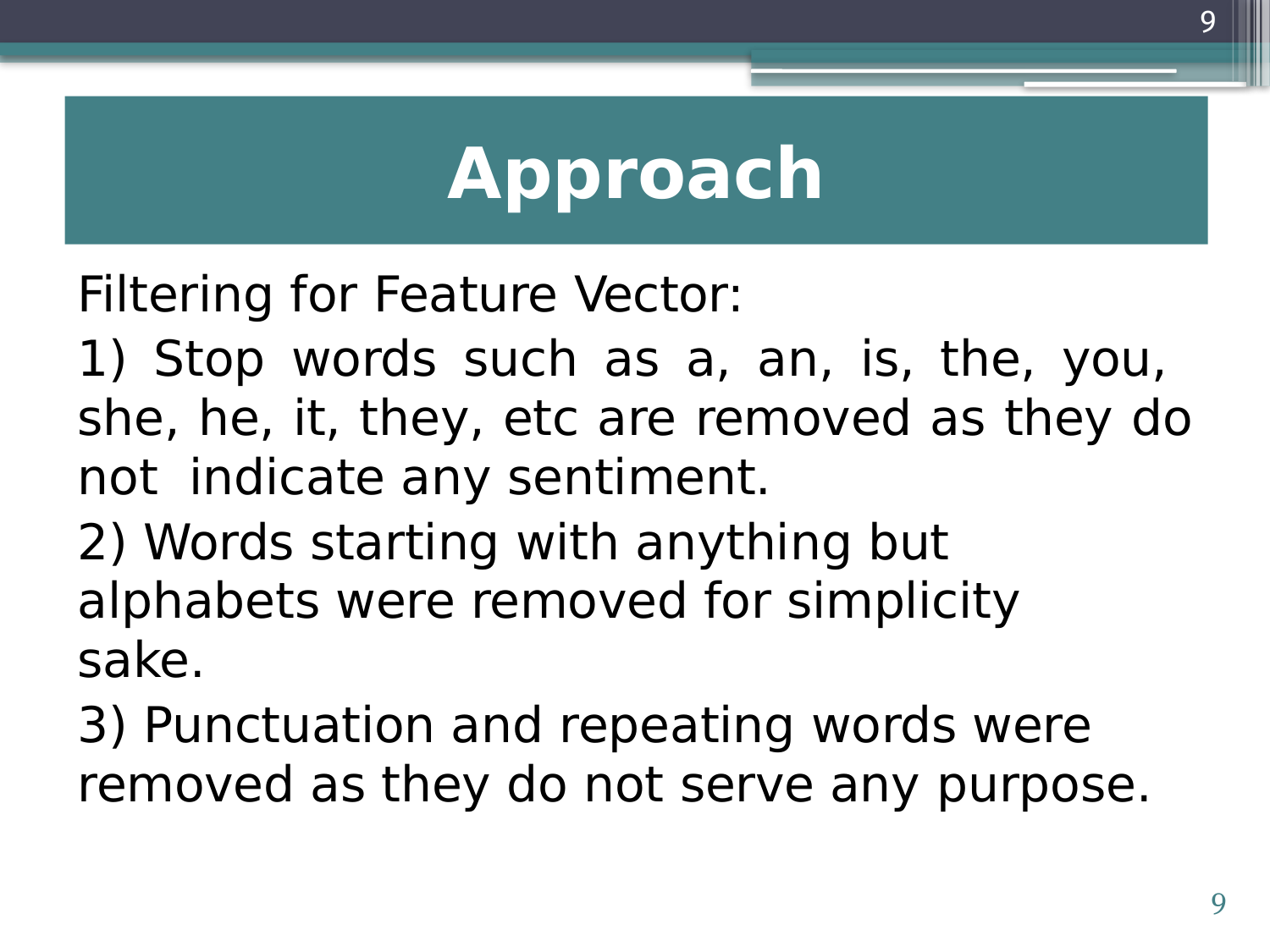

# Approach
Filtering for Feature Vector:
1) Stop words such as a, an, is, the, you,  she, he, it, they, etc are removed as they do not  indicate any sentiment.
2) Words starting with anything but  alphabets were removed for simplicity sake.
3) Punctuation and repeating words were  removed as they do not serve any purpose.
9